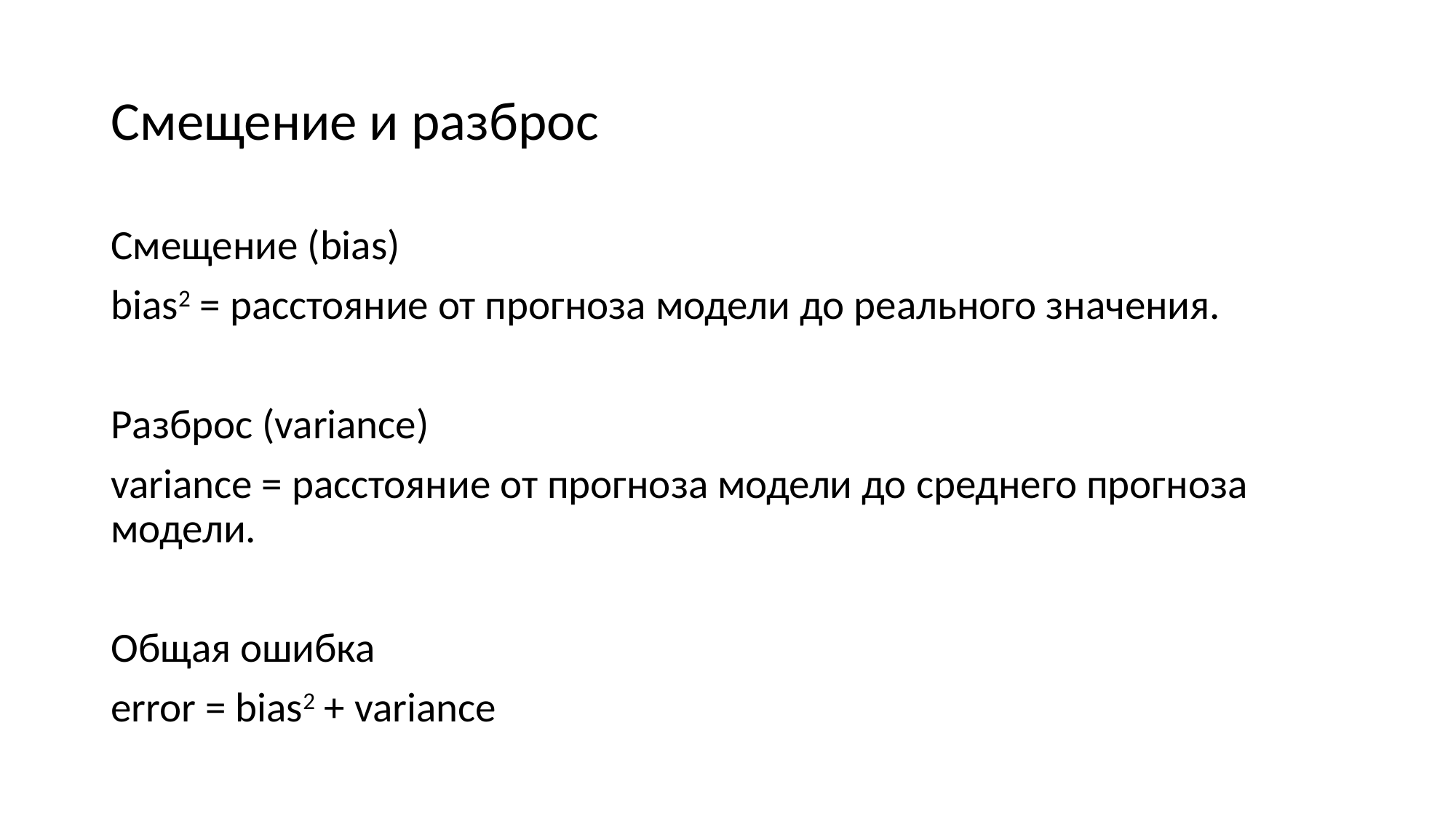

# Смещение и разброс
Смещение (bias)
bias2 = расстояние от прогноза модели до реального значения.

Разброс (variance)
variance = расстояние от прогноза модели до среднего прогноза модели.

Общая ошибка
error = bias2 + variance